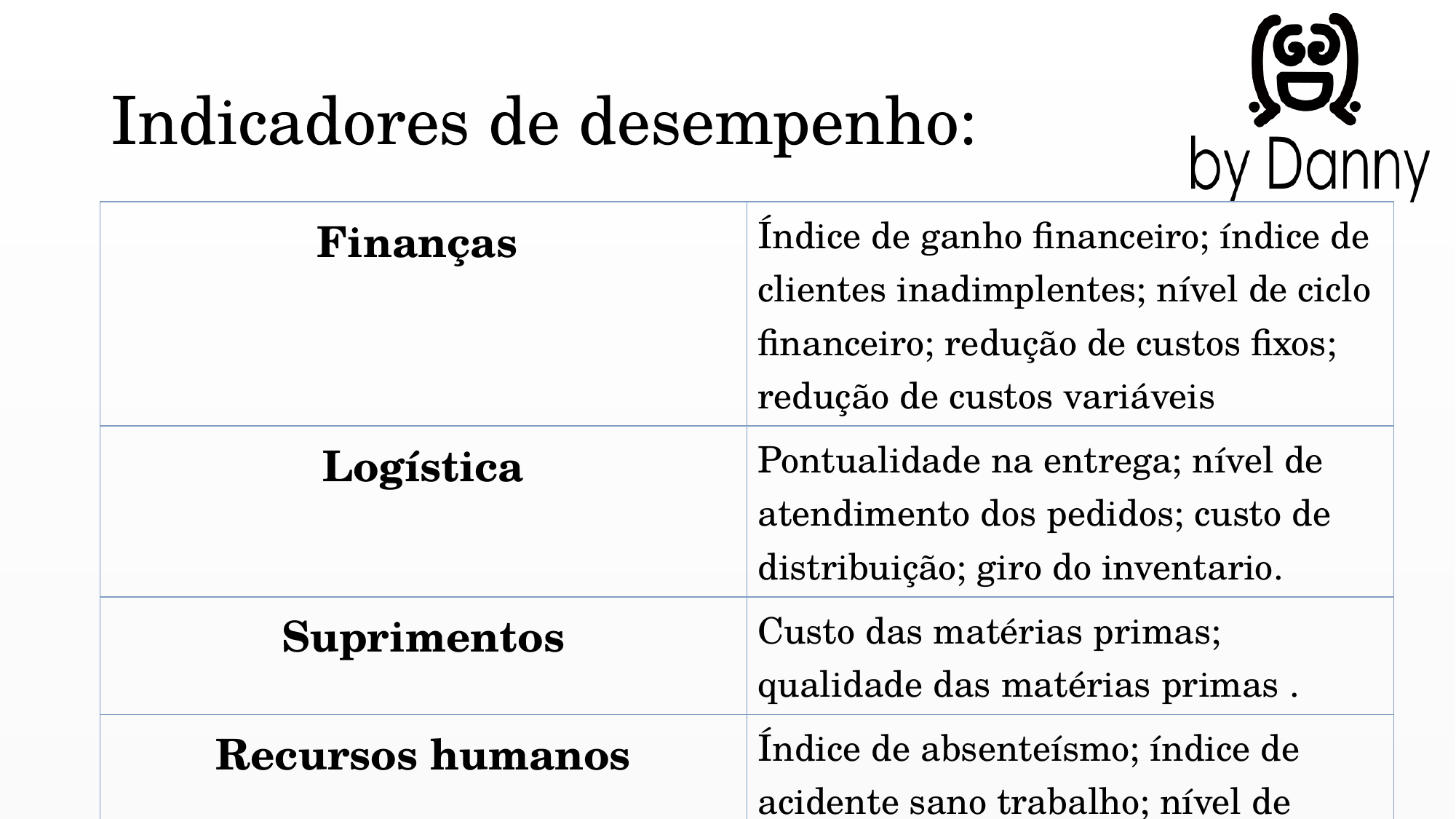

# Indicadores de desempenho:
| Finanças | Índice de ganho financeiro; índice de clientes inadimplentes; nível de ciclo financeiro; redução de custos fixos; redução de custos variáveis |
| --- | --- |
| Logística | Pontualidade na entrega; nível de atendimento dos pedidos; custo de distribuição; giro do inventario. |
| Suprimentos | Custo das matérias primas; qualidade das matérias primas . |
| Recursos humanos | Índice de absenteísmo; índice de acidente sano trabalho; nível de satisfação dos empregados. |